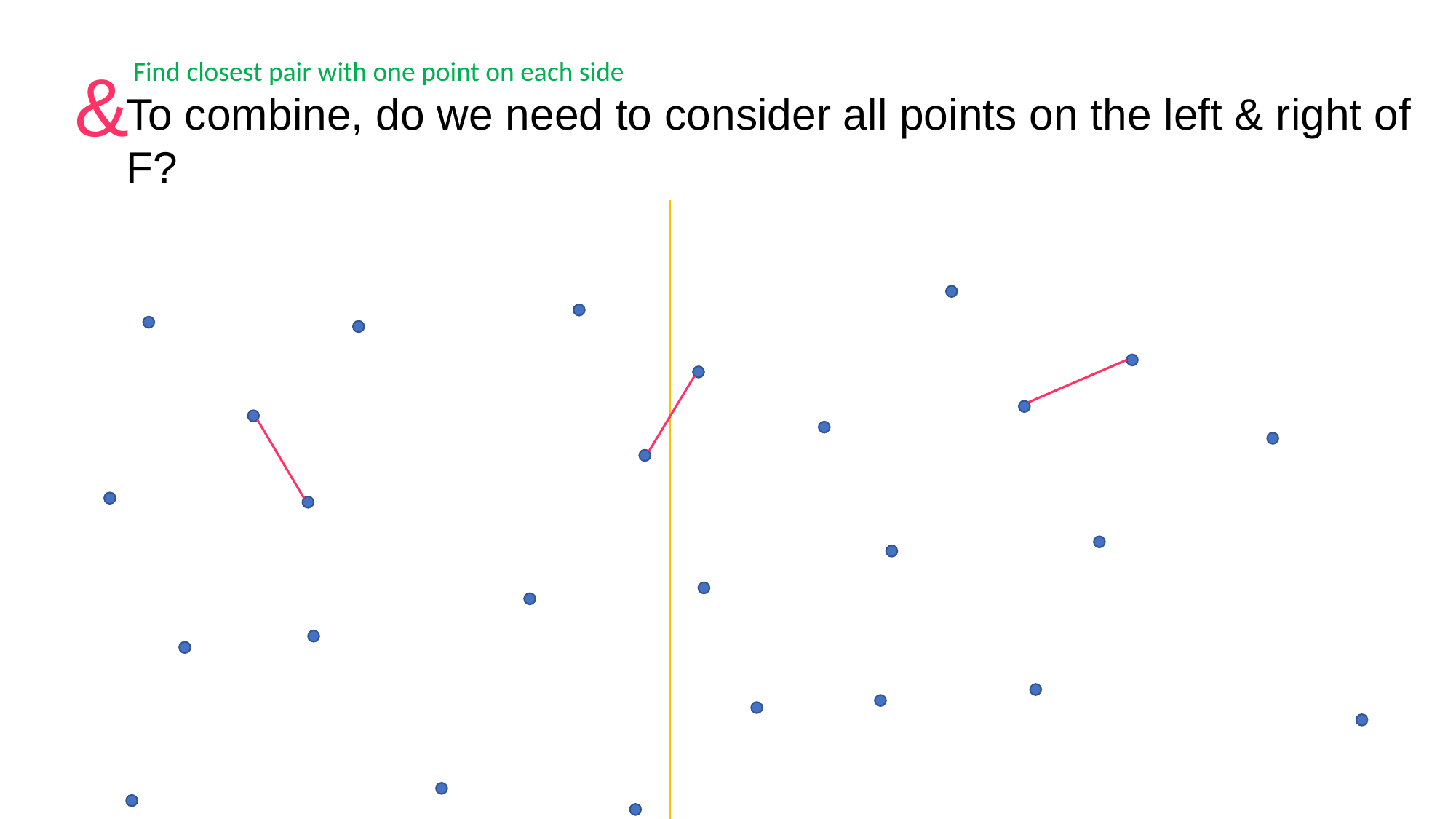

Find closest pair with one point on each side
&
To combine, do we need to consider all points on the left & right of F?